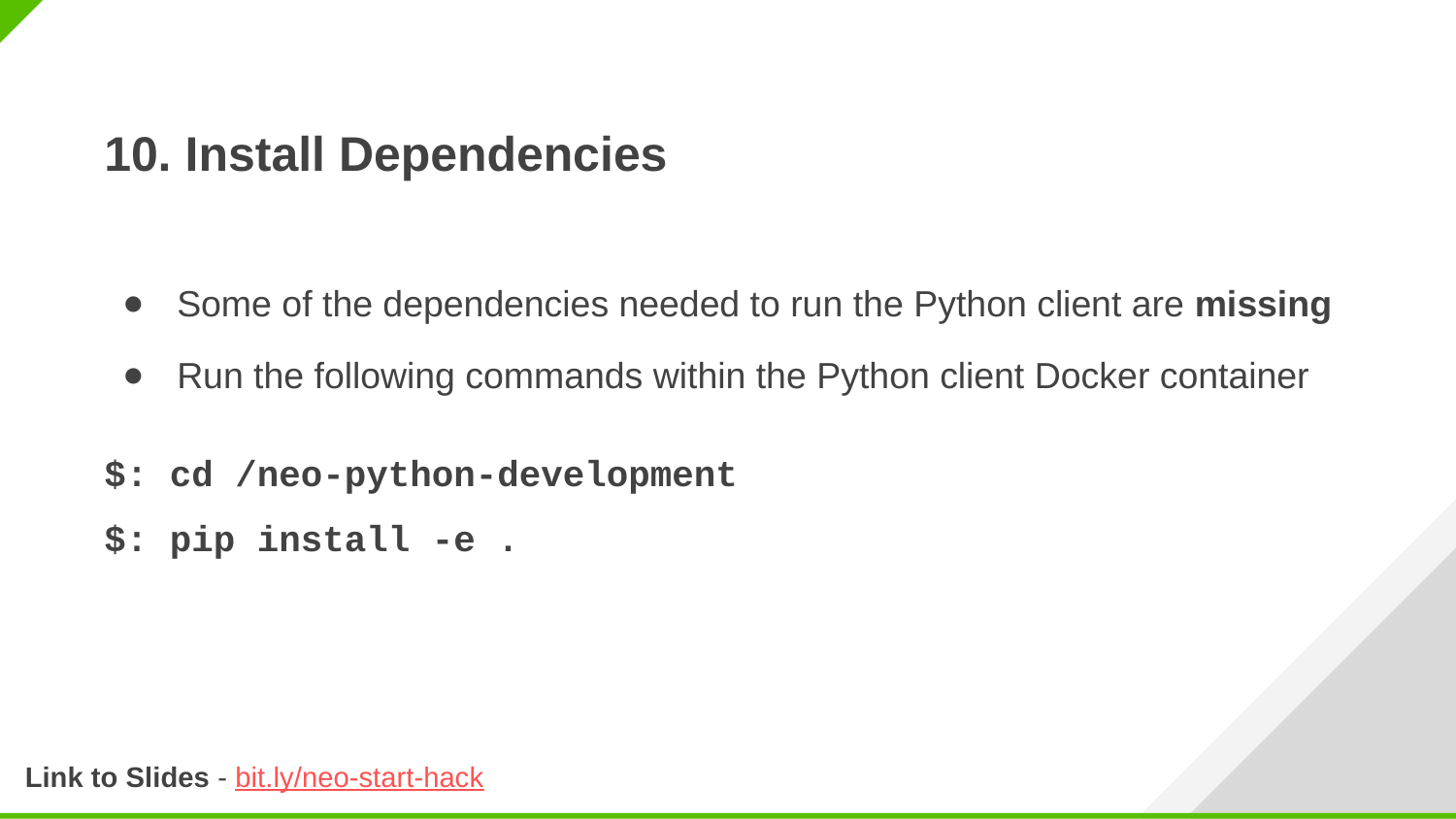

10. Install Dependencies
Some of the dependencies needed to run the Python client are missing
Run the following commands within the Python client Docker container
$: cd /neo-python-development
$: pip install -e .

Link to Slides - bit.ly/neo-start-hack